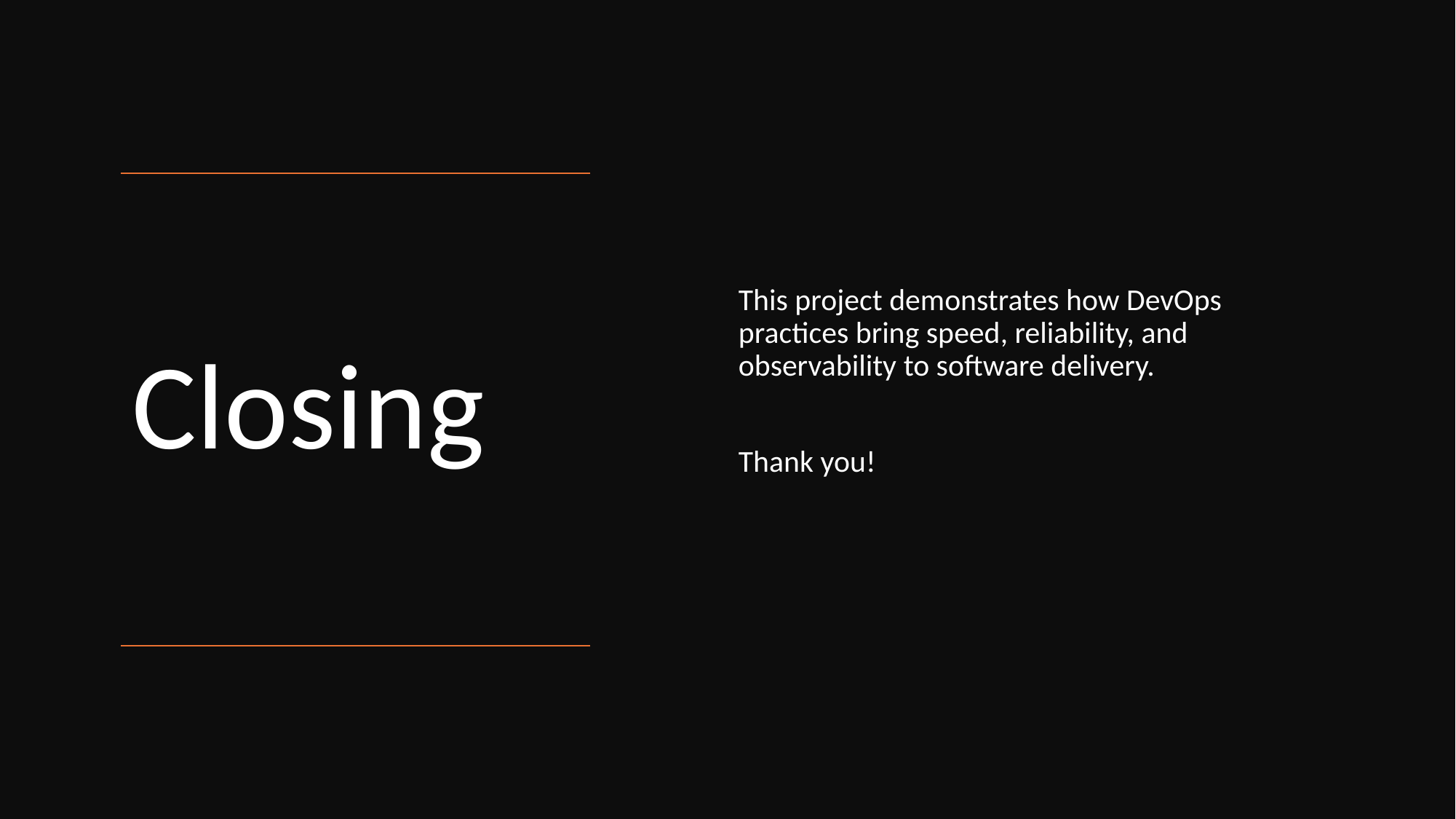

This project demonstrates how DevOps practices bring speed, reliability, and observability to software delivery.

Thank you!

# Closing